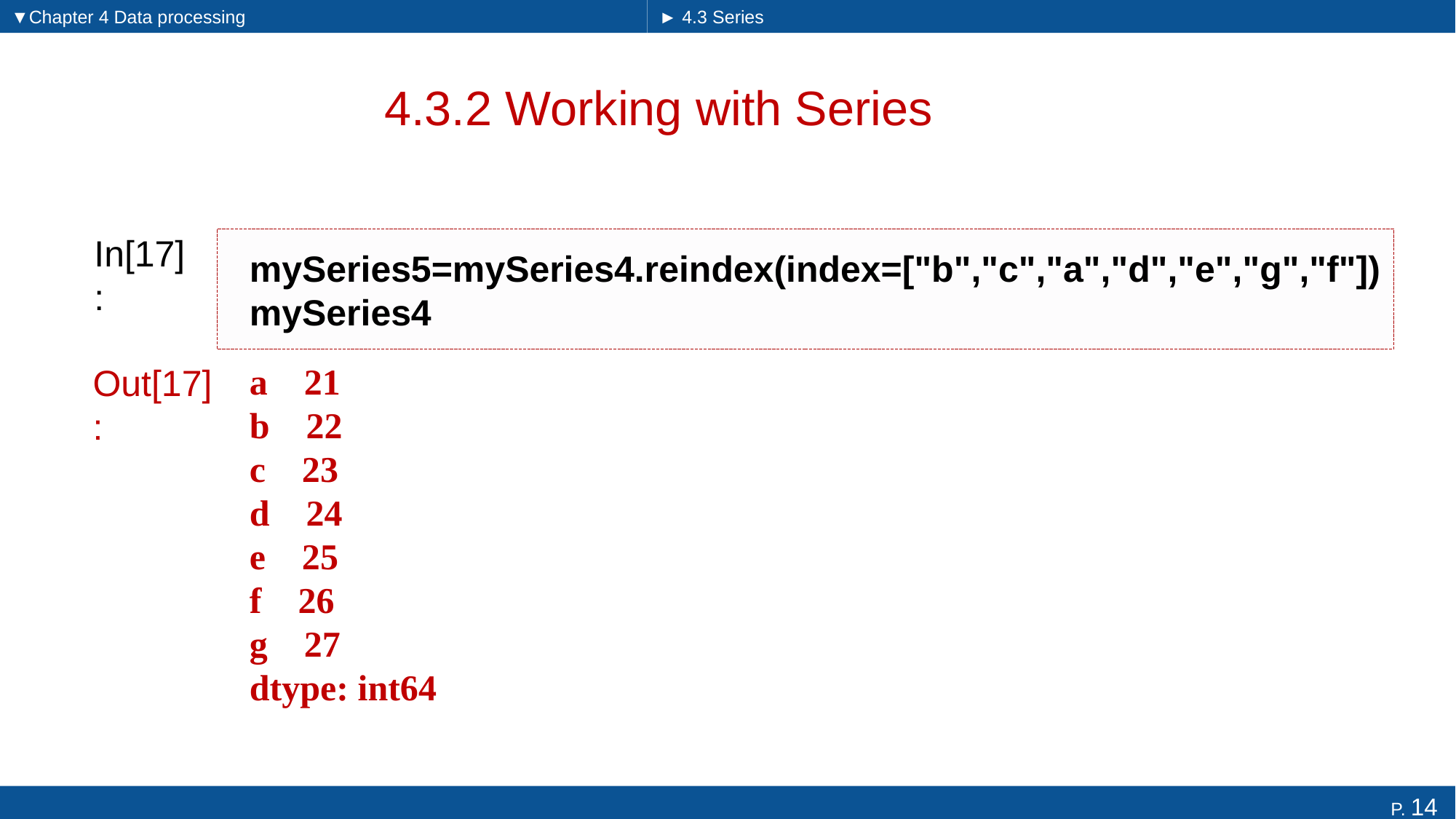

▼Chapter 4 Data processing
► 4.3 Series
# 4.3.2 Working with Series
In[17]:
mySeries5=mySeries4.reindex(index=["b","c","a","d","e","g","f"])
mySeries4
Out[17]:
a    21
b    22
c    23
d    24
e    25
f    26
g    27
dtype: int64